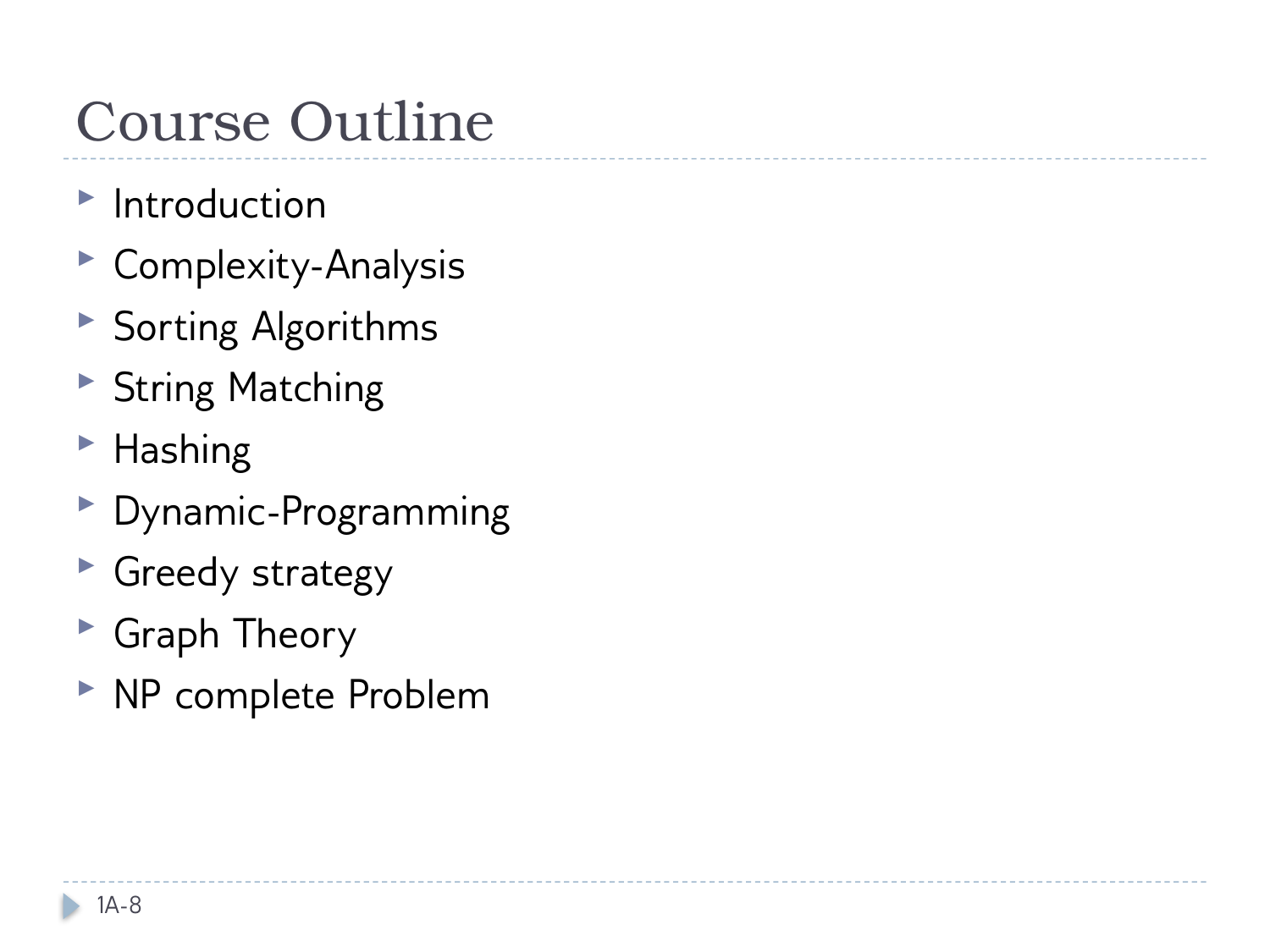

# Course Outline
Introduction
Complexity-Analysis
Sorting Algorithms
String Matching
Hashing
Dynamic-Programming
Greedy strategy
Graph Theory
NP complete Problem
1A-8